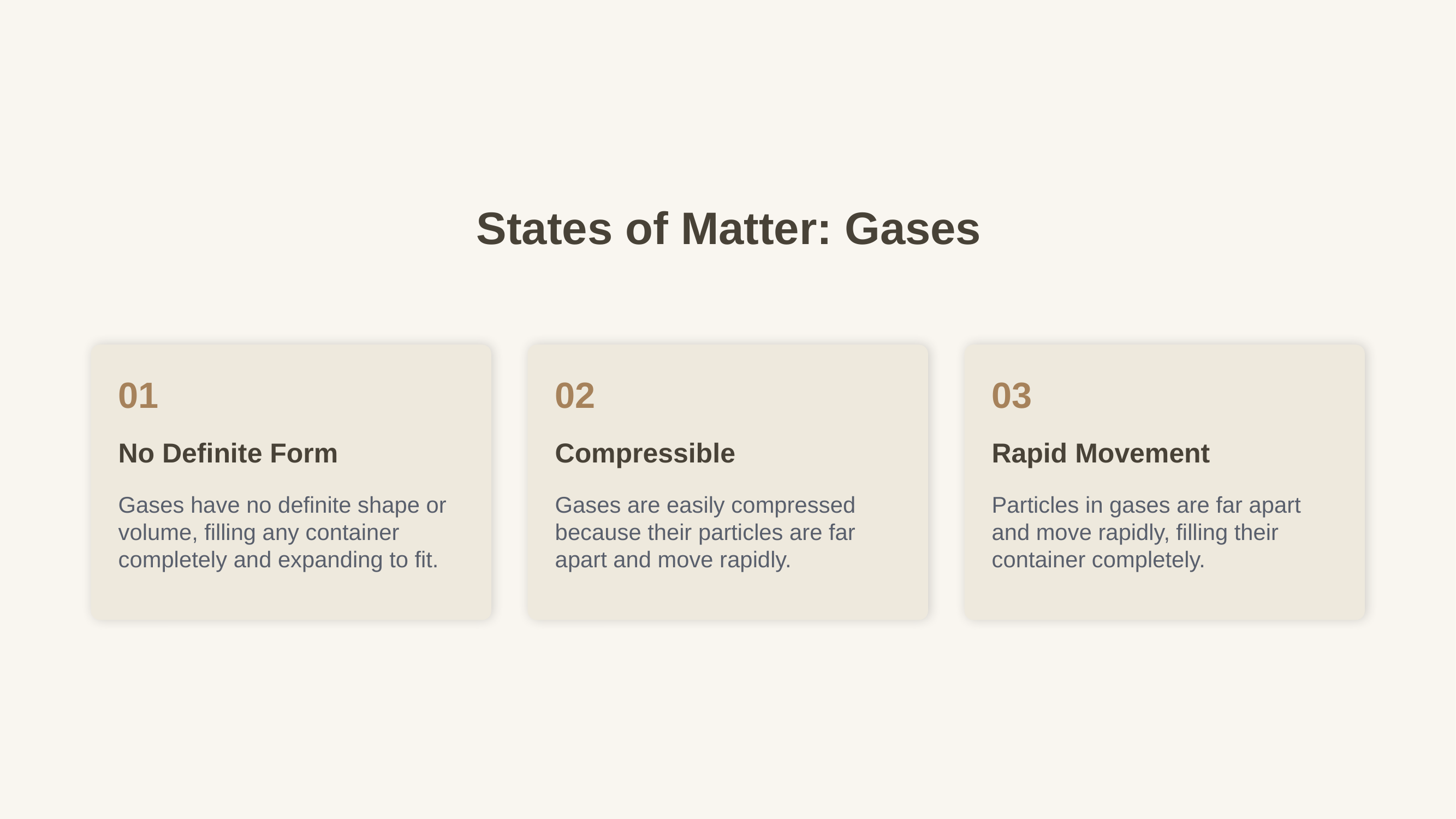

States of Matter: Gases

01
02
03
No Definite Form
Compressible
Rapid Movement
Gases have no definite shape or volume, filling any container completely and expanding to fit.
Gases are easily compressed because their particles are far apart and move rapidly.
Particles in gases are far apart and move rapidly, filling their container completely.